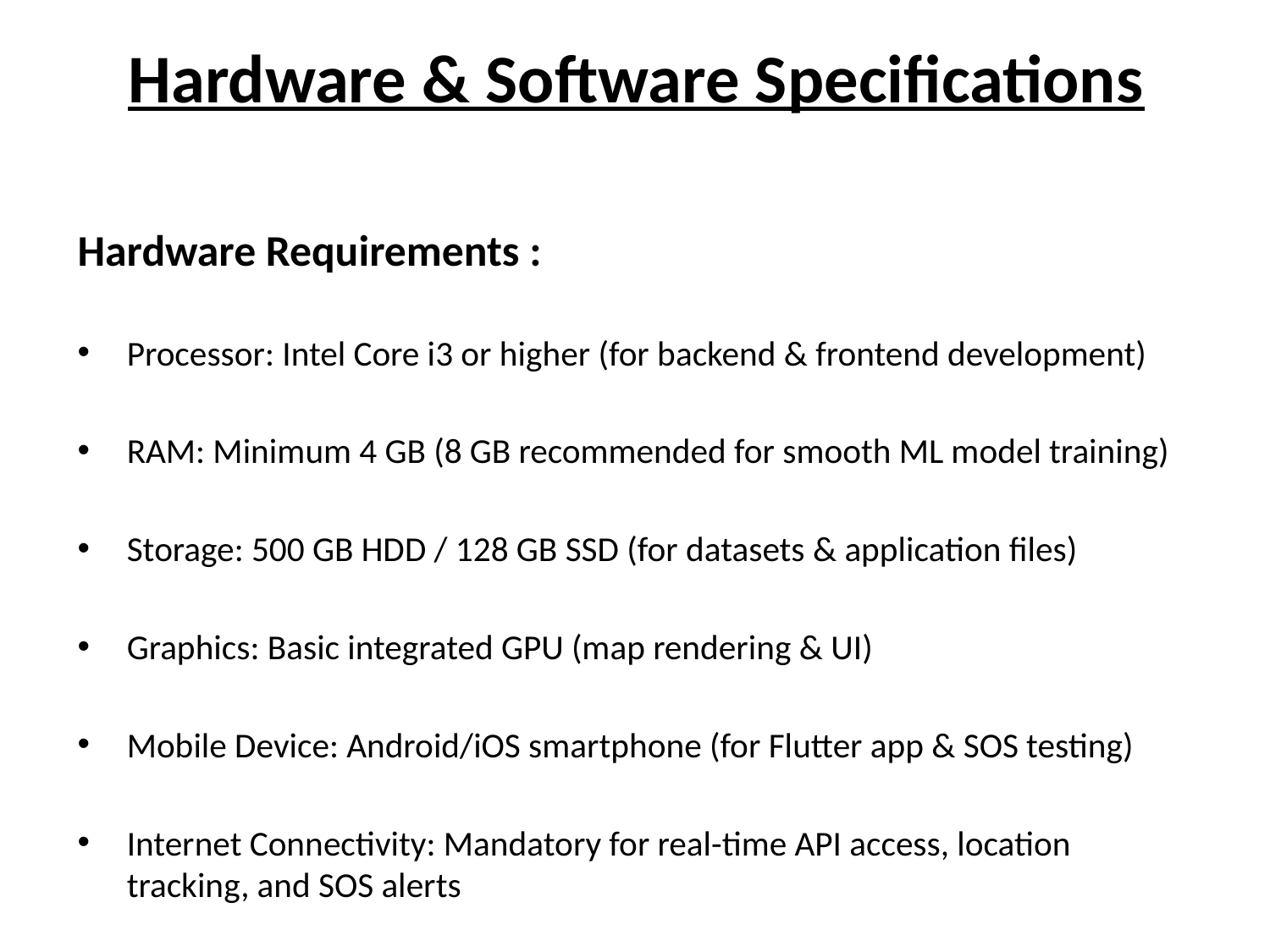

# Hardware & Software Specifications
Hardware Requirements :

Processor: Intel Core i3 or higher (for backend & frontend development)

RAM: Minimum 4 GB (8 GB recommended for smooth ML model training)

Storage: 500 GB HDD / 128 GB SSD (for datasets & application files)

Graphics: Basic integrated GPU (map rendering & UI)

Mobile Device: Android/iOS smartphone (for Flutter app & SOS testing)

Internet Connectivity: Mandatory for real-time API access, location tracking, and SOS alerts